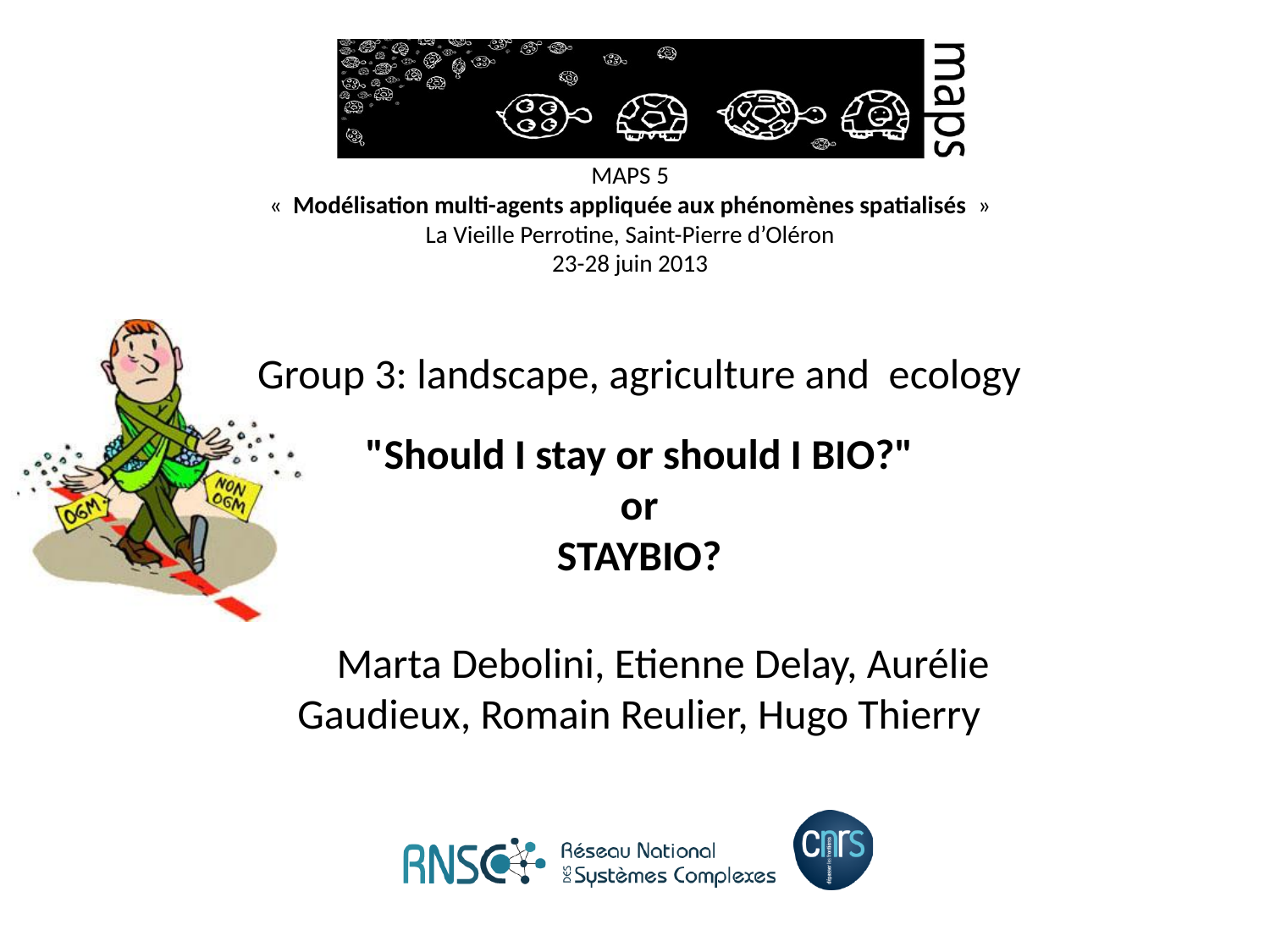

MAPS 5
«  Modélisation multi-agents appliquée aux phénomènes spatialisés  »
La Vieille Perrotine, Saint-Pierre d’Oléron
23-28 juin 2013
Group 3: landscape, agriculture and  ecology

"Should I stay or should I BIO?"
or
STAYBIO?

Marta Debolini, Etienne Delay, Aurélie Gaudieux, Romain Reulier, Hugo Thierry